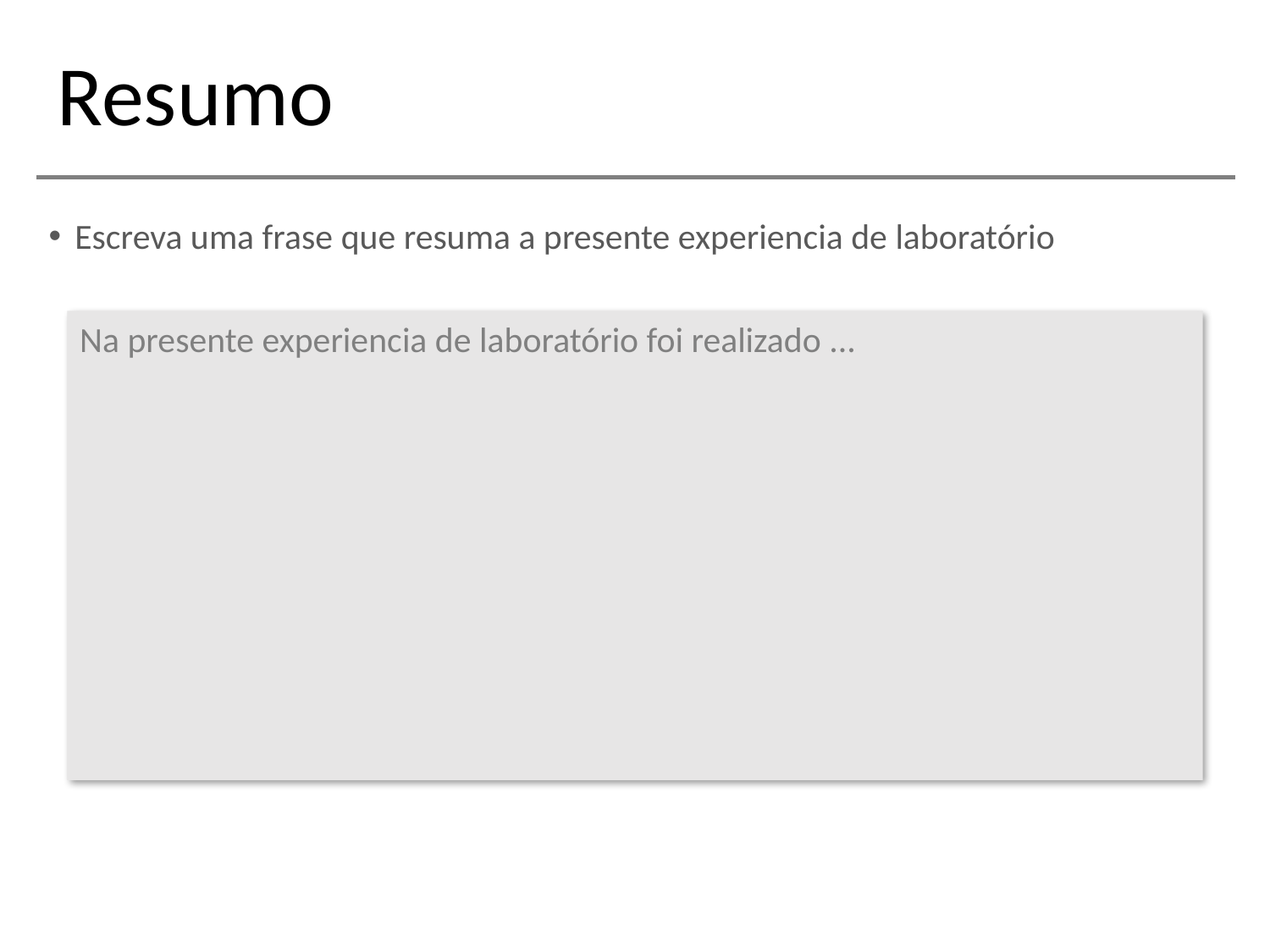

Resumo
Escreva uma frase que resuma a presente experiencia de laboratório
Na presente experiencia de laboratório foi realizado ...